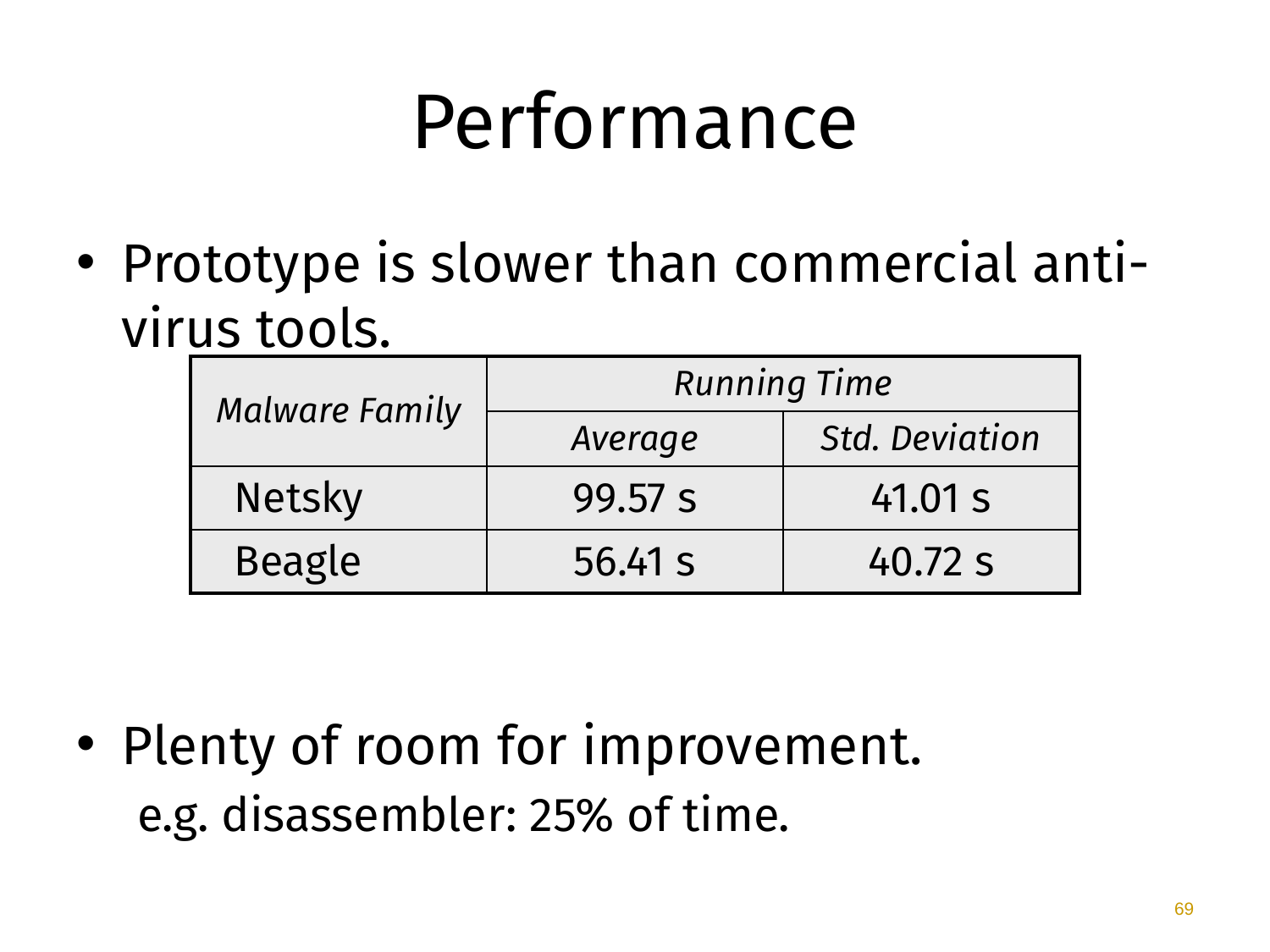

69
# Performance
Prototype is slower than commercial anti-virus tools.

Plenty of room for improvement.
e.g. disassembler: 25% of time.
| Malware Family | Running Time |  |
| --- | --- | --- |
|  | Average | Std. Deviation |
| Netsky | 99.57 s | 41.01 s |
| Beagle | 56.41 s | 40.72 s |